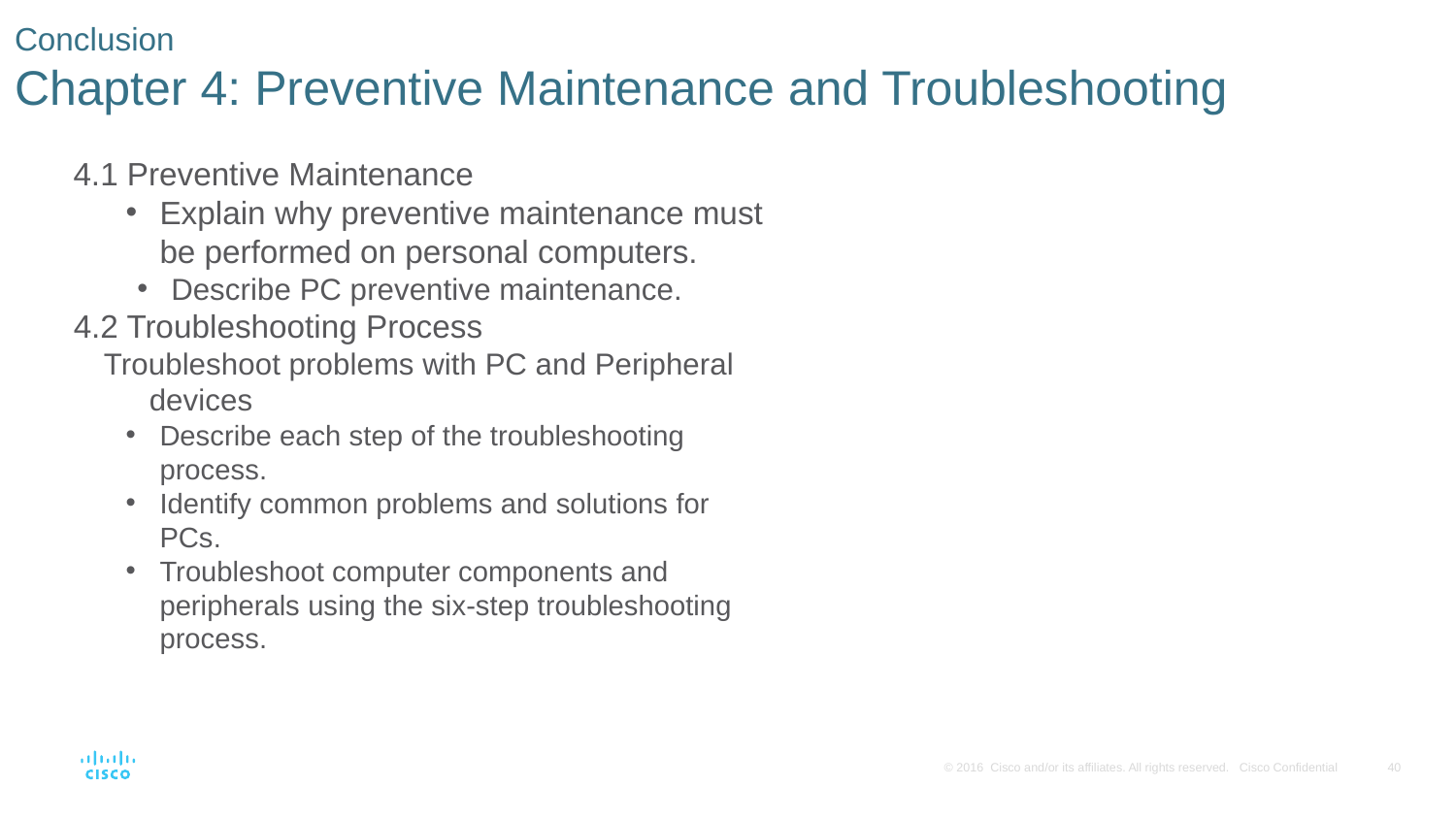

# Conclusion Chapter 4: Preventive Maintenance and Troubleshooting
4.1 Preventive Maintenance
Explain why preventive maintenance must be performed on personal computers.
Describe PC preventive maintenance.
4.2 Troubleshooting Process
Troubleshoot problems with PC and Peripheral devices
Describe each step of the troubleshooting process.
Identify common problems and solutions for PCs.
Troubleshoot computer components and peripherals using the six-step troubleshooting process.